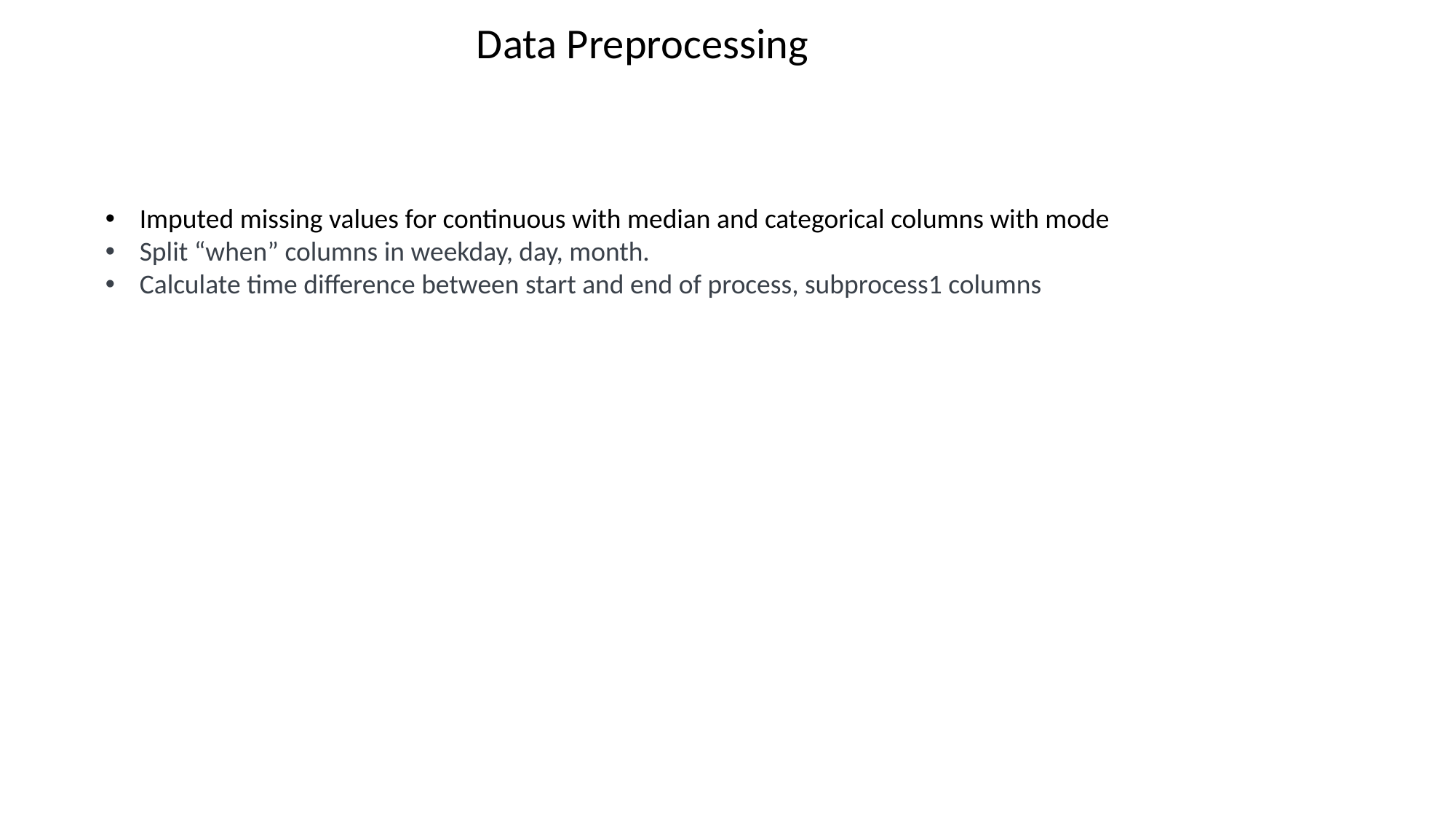

# Data Preprocessing

Imputed missing values for continuous with median and categorical columns with mode
Split “when” columns in weekday, day, month.
Calculate time difference between start and end of process, subprocess1 columns